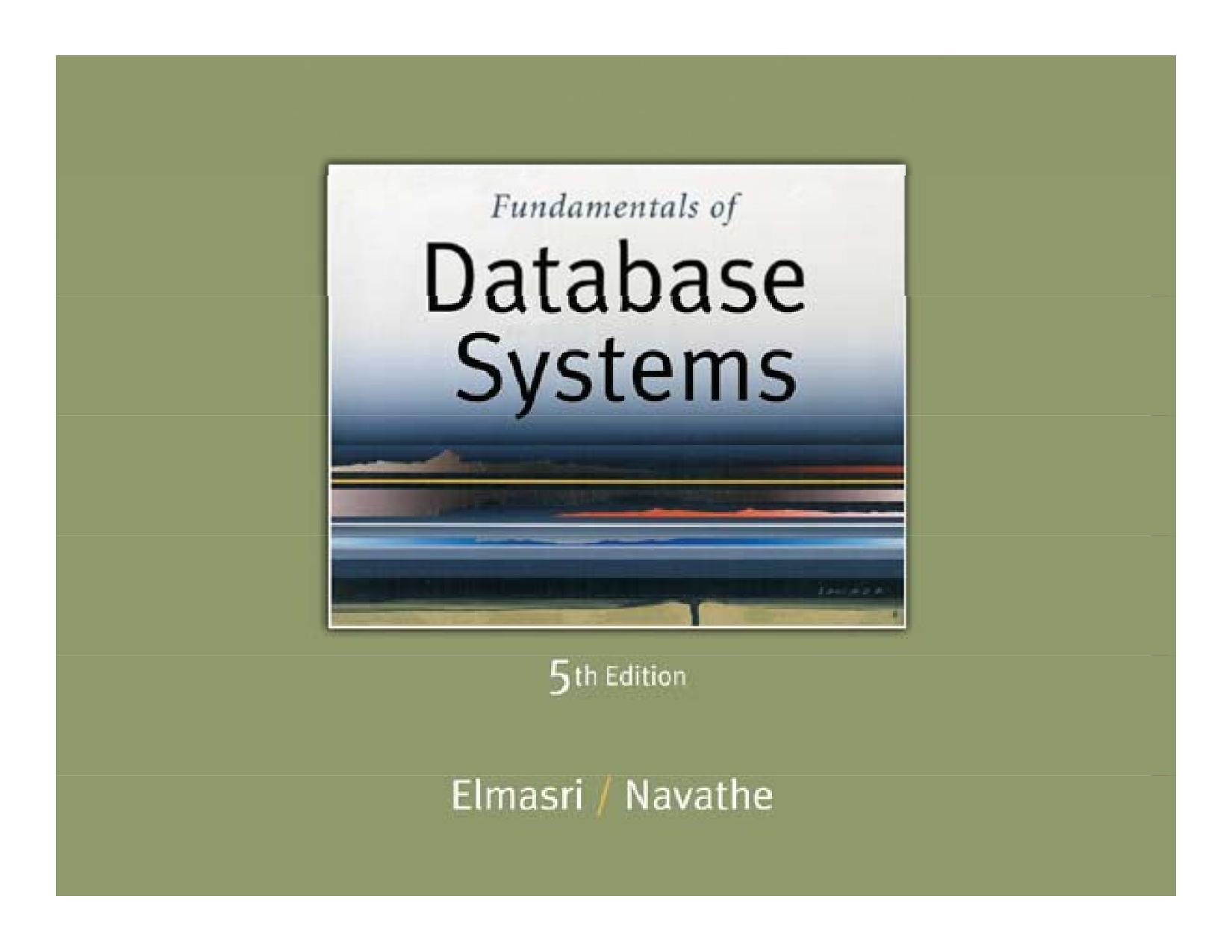

Copyright © 2007 Ramez Elmasri and Shamkant B. Navathe	Slide 1- 1